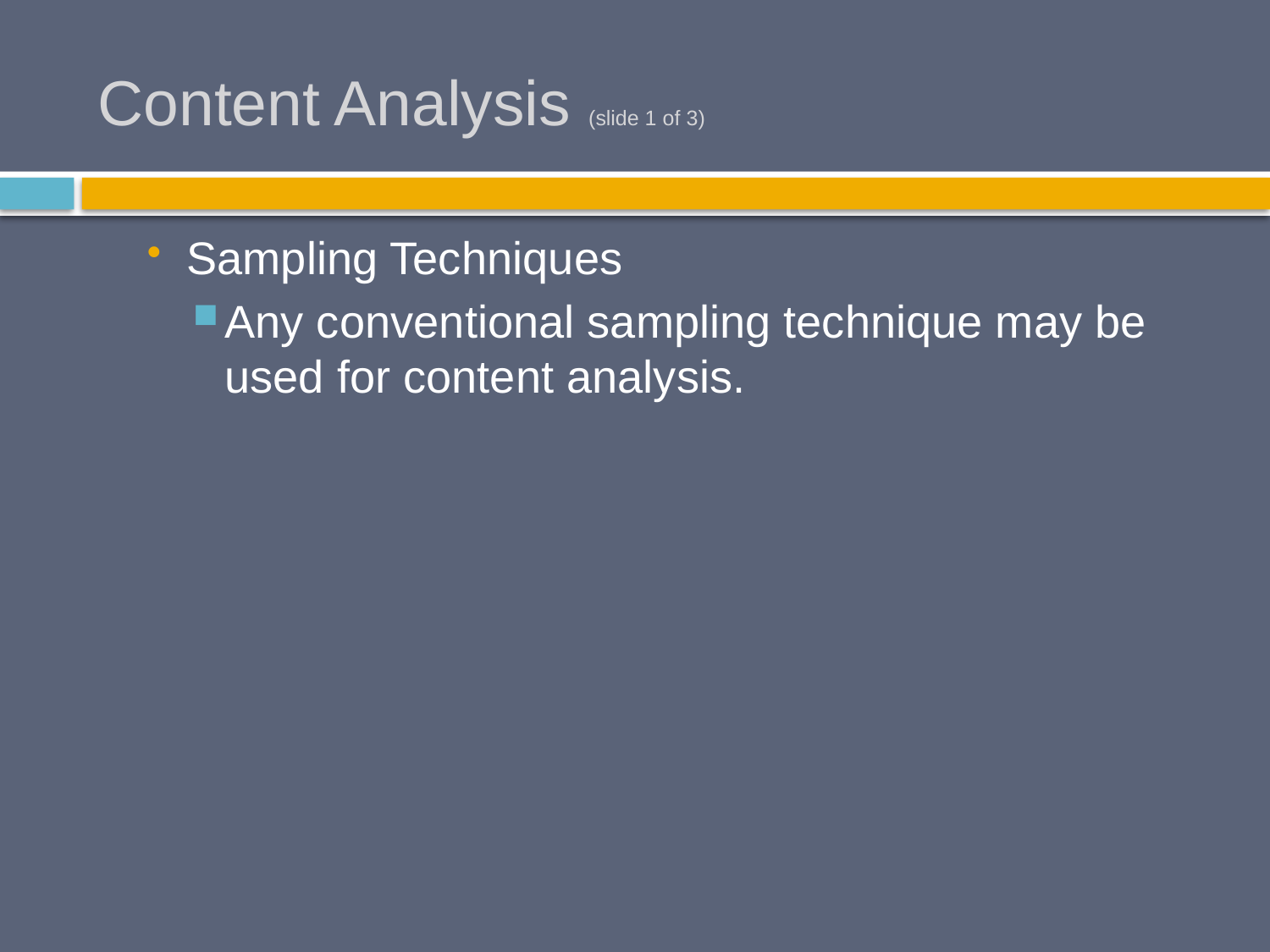

# Content Analysis (slide 1 of 3)
Sampling Techniques
Any conventional sampling technique may be used for content analysis.